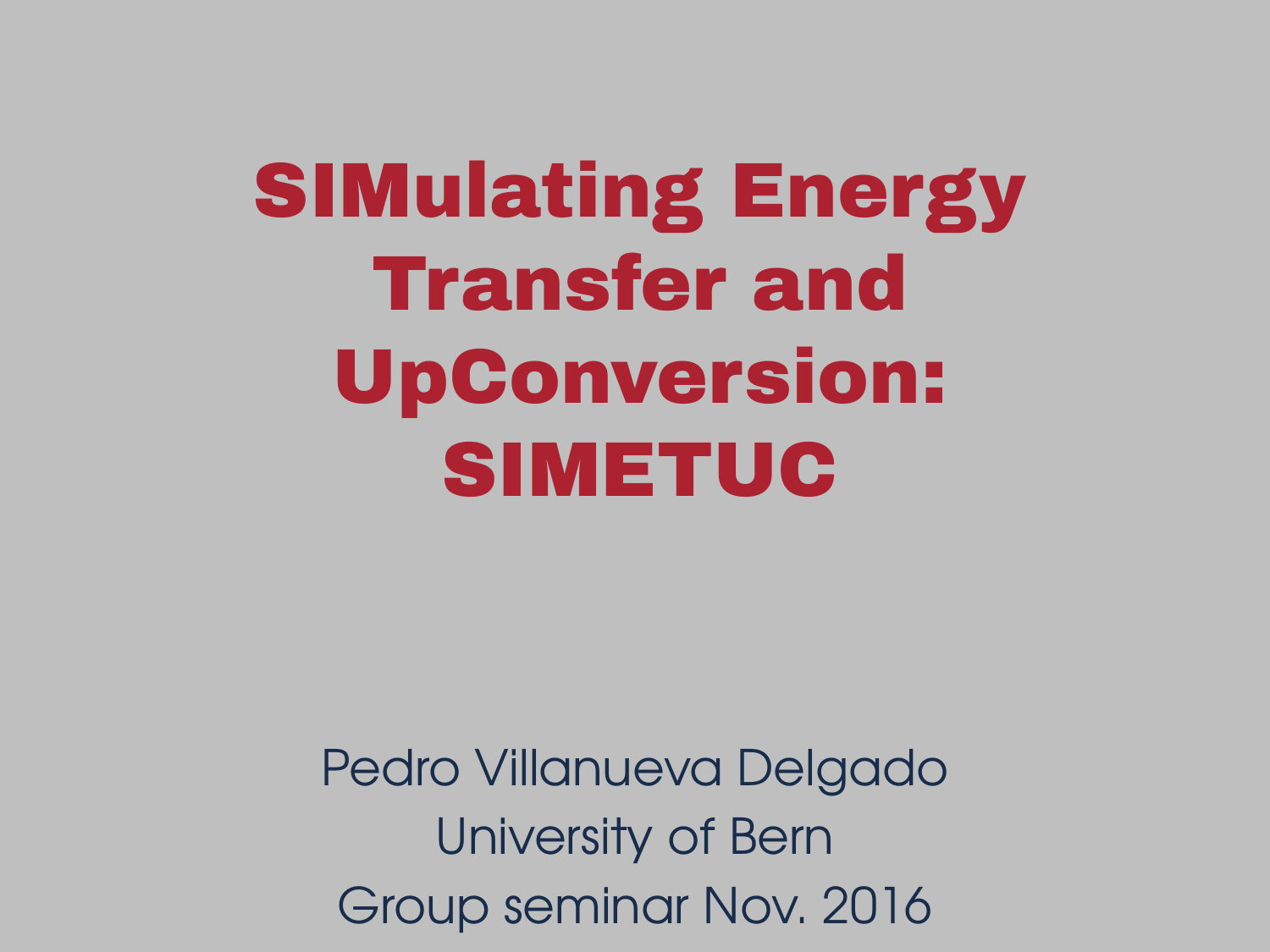

# SIMulating Energy Transfer and UpConversion: SIMETUC
Pedro Villanueva Delgado
University of Bern
Group seminar Nov. 2016